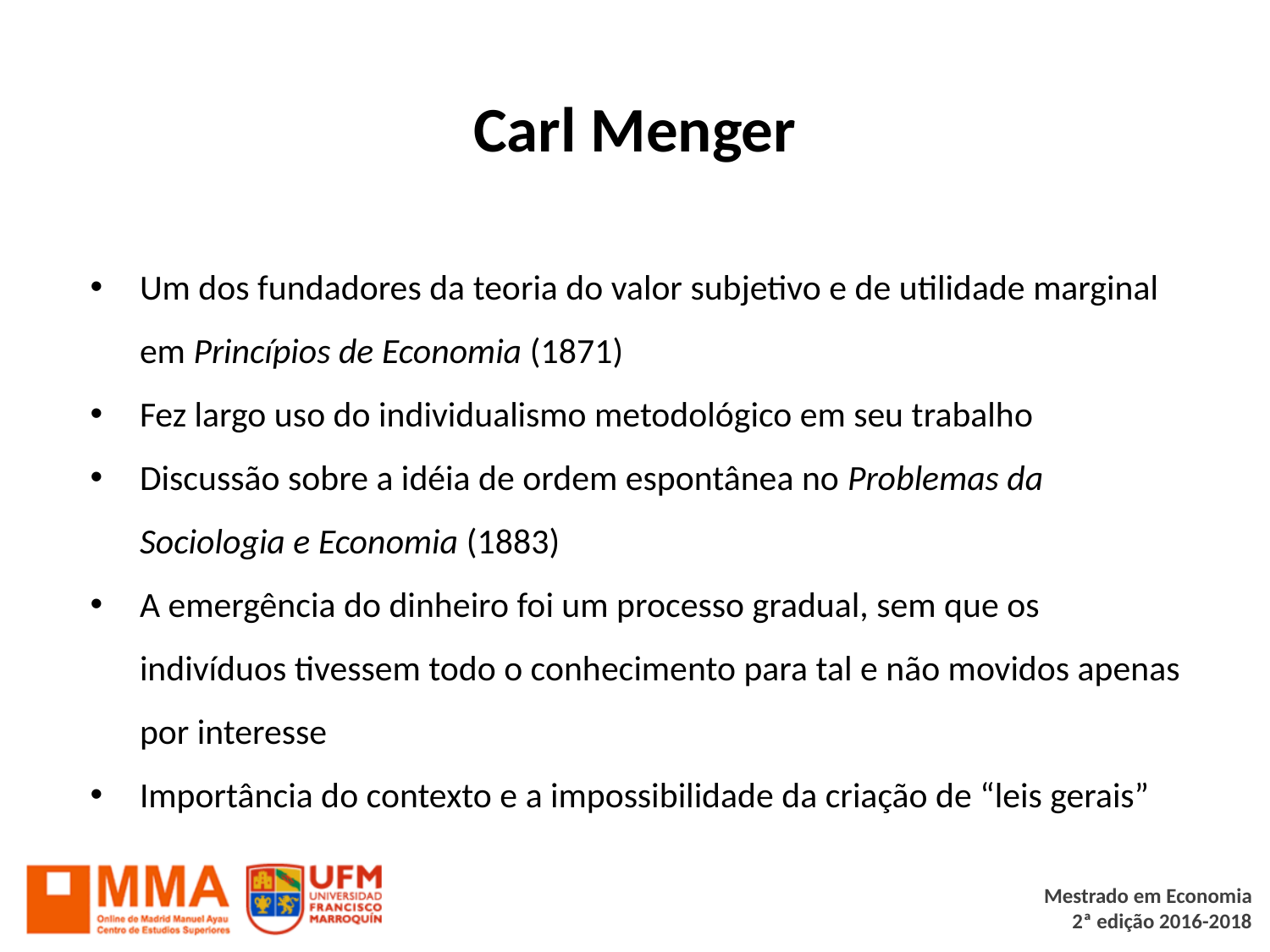

# Carl Menger
Um dos fundadores da teoria do valor subjetivo e de utilidade marginal em Princípios de Economia (1871)
Fez largo uso do individualismo metodológico em seu trabalho
Discussão sobre a idéia de ordem espontânea no Problemas da Sociologia e Economia (1883)
A emergência do dinheiro foi um processo gradual, sem que os indivíduos tivessem todo o conhecimento para tal e não movidos apenas por interesse
Importância do contexto e a impossibilidade da criação de “leis gerais”